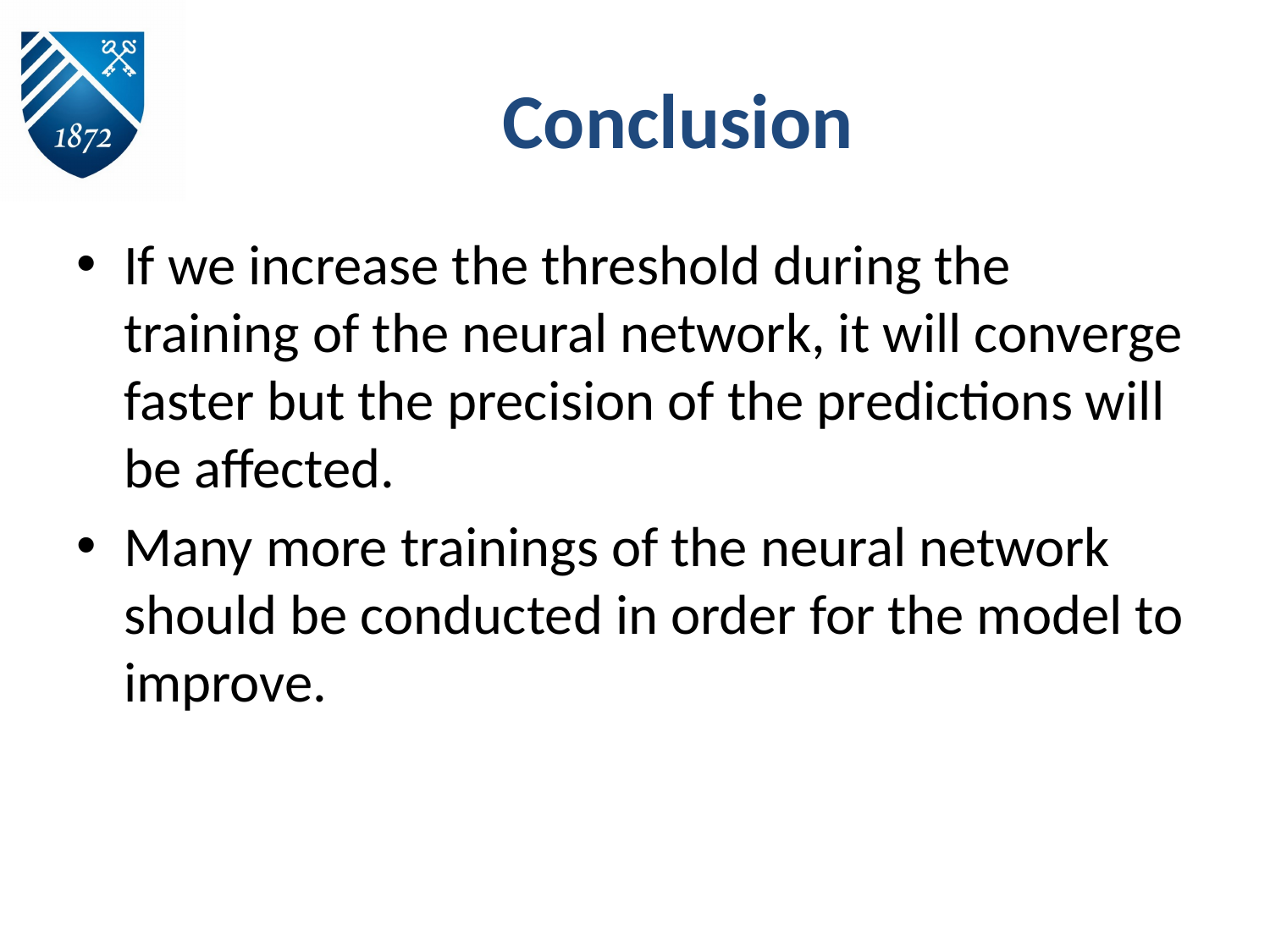

# Conclusion
If we increase the threshold during the training of the neural network, it will converge faster but the precision of the predictions will be affected.
Many more trainings of the neural network should be conducted in order for the model to improve.